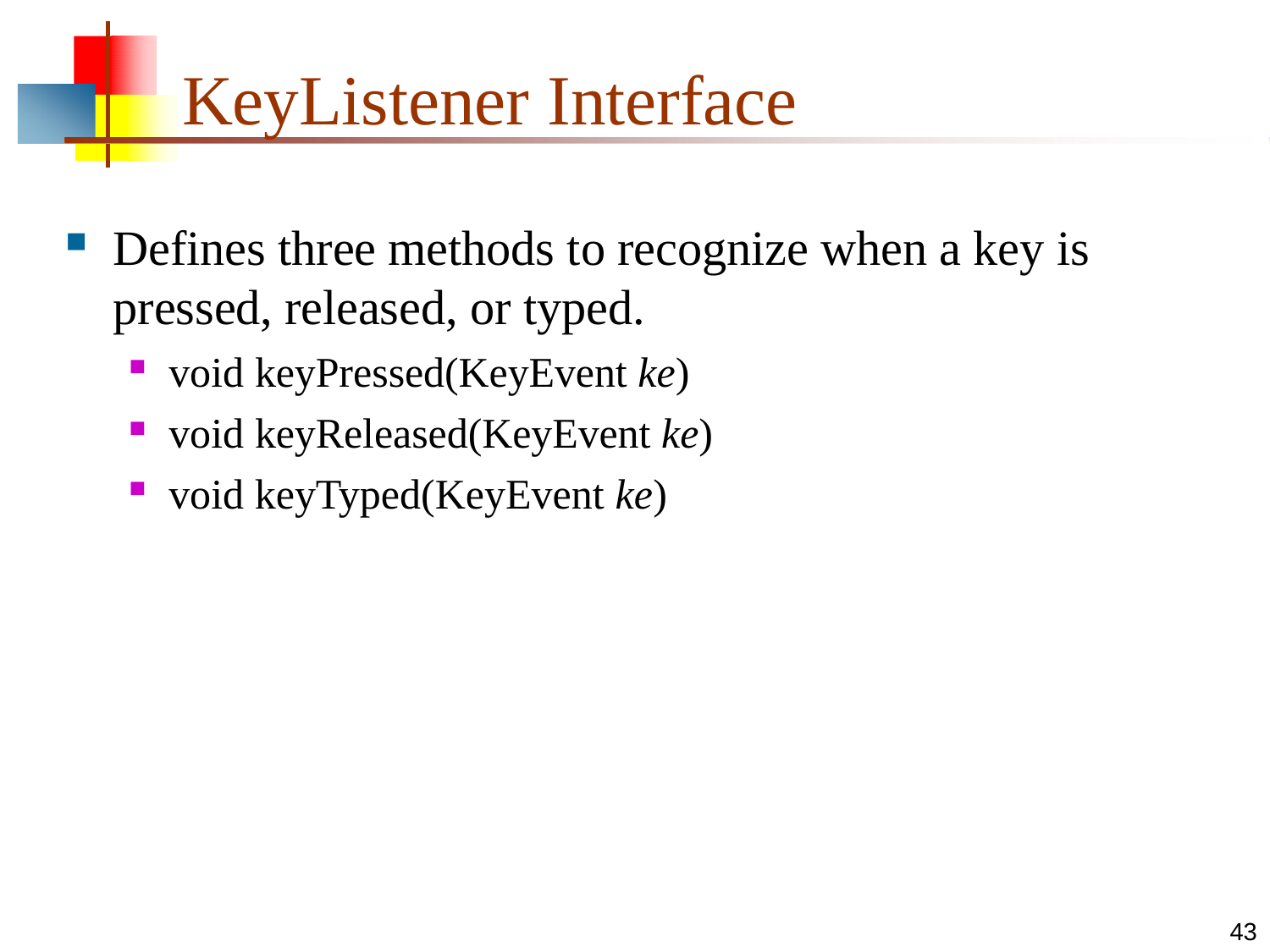

# KeyListener Interface

Defines three methods to recognize when a key is
pressed, released, or typed.
void keyPressed(KeyEvent ke)
void keyReleased(KeyEvent ke)
void keyTyped(KeyEvent ke)
43